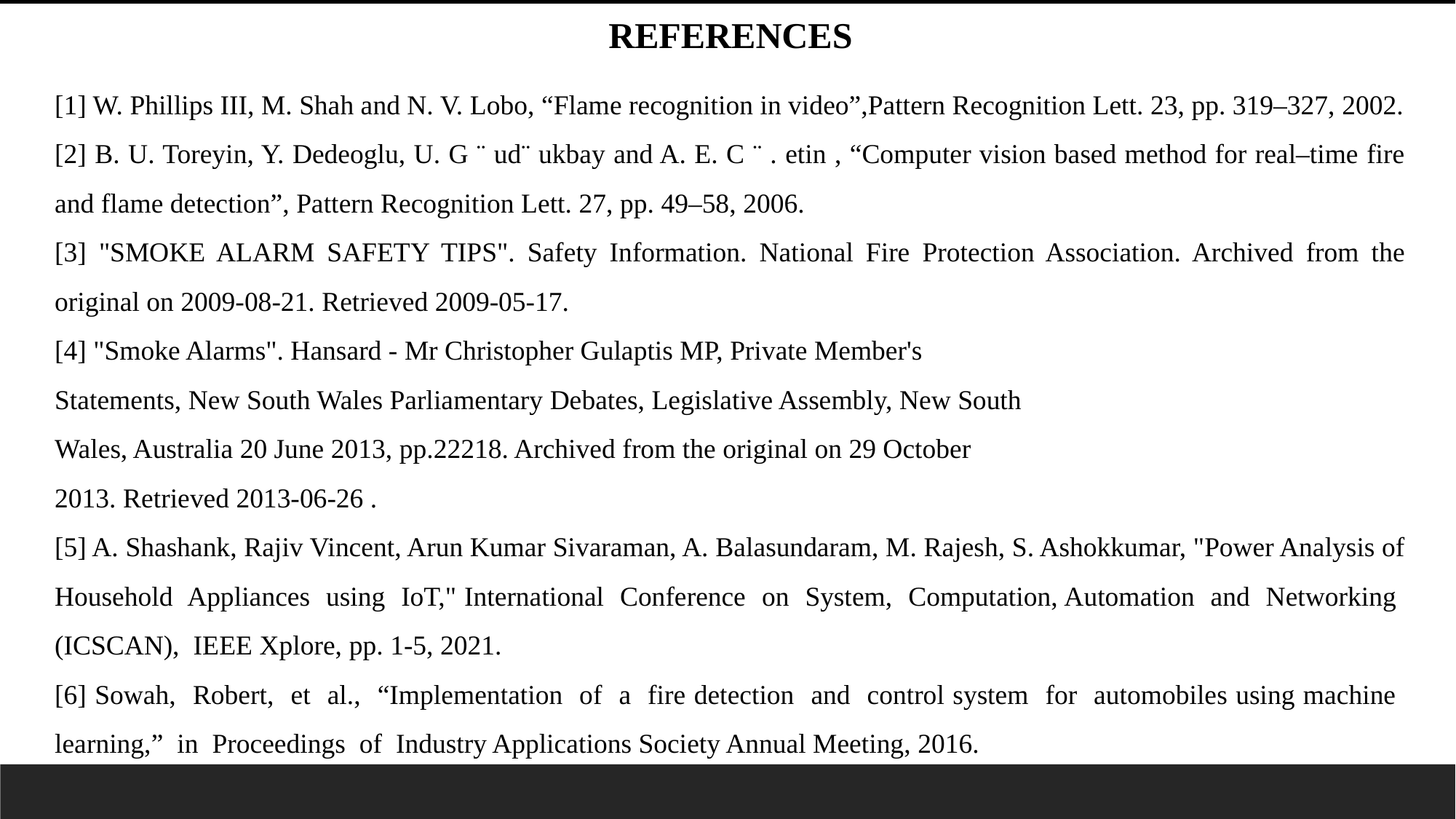

REFERENCES
[1] W. Phillips III, M. Shah and N. V. Lobo, “Flame recognition in video”,Pattern Recognition Lett. 23, pp. 319–327, 2002.
[2] B. U. Toreyin, Y. Dedeoglu, U. G ¨ ud¨ ukbay and A. E. C ¨ . etin , “Computer vision based method for real–time fire and flame detection”, Pattern Recognition Lett. 27, pp. 49–58, 2006.
[3] "SMOKE ALARM SAFETY TIPS". Safety Information. National Fire Protection Association. Archived from the original on 2009-08-21. Retrieved 2009-05-17.
[4] "Smoke Alarms". Hansard - Mr Christopher Gulaptis MP, Private Member's
Statements, New South Wales Parliamentary Debates, Legislative Assembly, New South
Wales, Australia 20 June 2013, pp.22218. Archived from the original on 29 October
2013. Retrieved 2013-06-26 .
[5] A. Shashank, Rajiv Vincent, Arun Kumar Sivaraman, A. Balasundaram, M. Rajesh, S. Ashokkumar, "Power Analysis of Household  Appliances  using  IoT," International  Conference  on  System,  Computation, Automation  and  Networking  (ICSCAN),  IEEE Xplore, pp. 1-5, 2021.
[6] Sowah,  Robert,  et  al.,  “Implementation  of  a  fire detection  and  control system  for  automobiles using machine  learning,”  in  Proceedings  of  Industry Applications Society Annual Meeting, 2016.